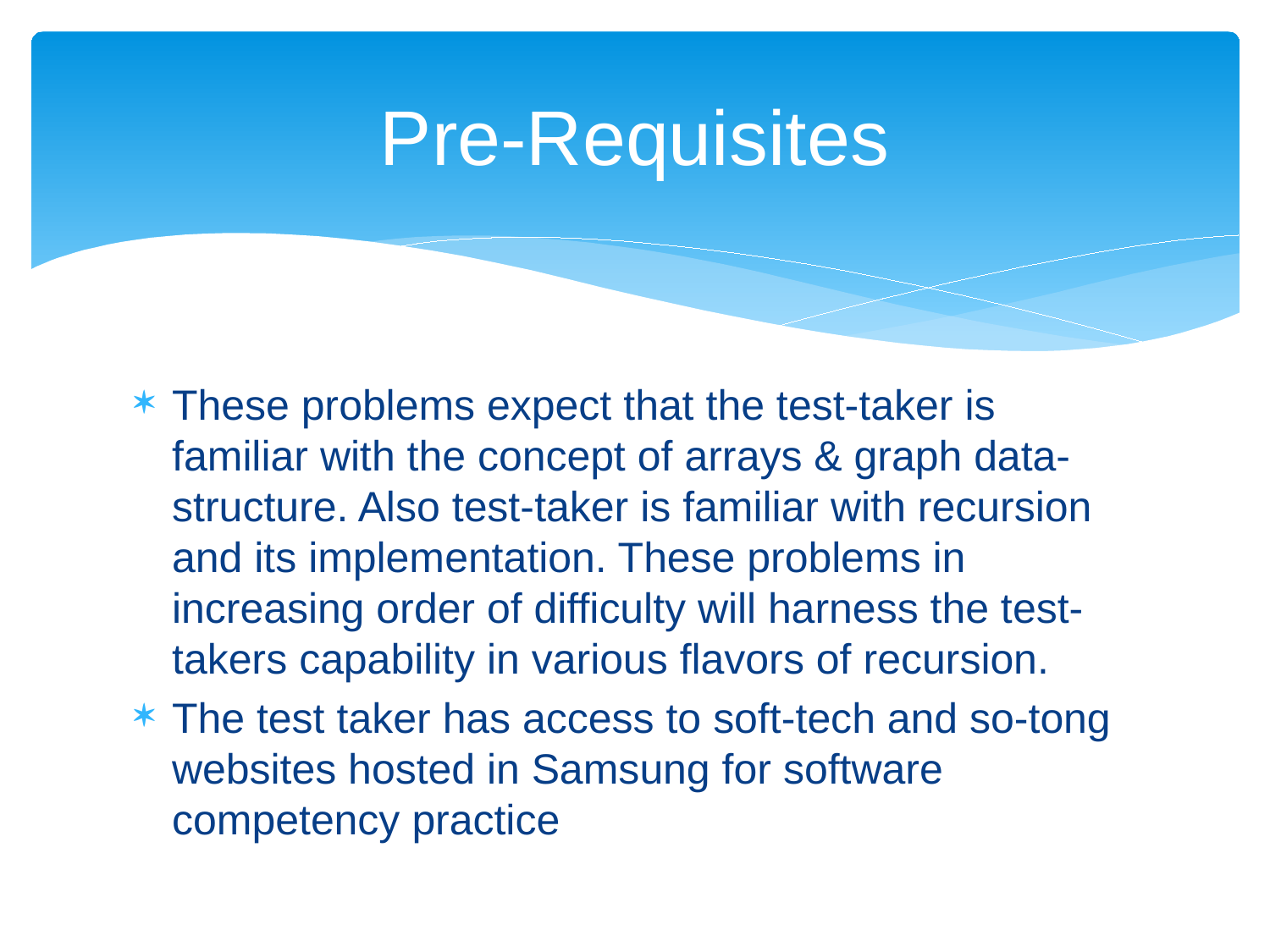

# Pre-Requisites
These problems expect that the test-taker is familiar with the concept of arrays & graph data-structure. Also test-taker is familiar with recursion and its implementation. These problems in increasing order of difficulty will harness the test-takers capability in various flavors of recursion.
The test taker has access to soft-tech and so-tong websites hosted in Samsung for software competency practice